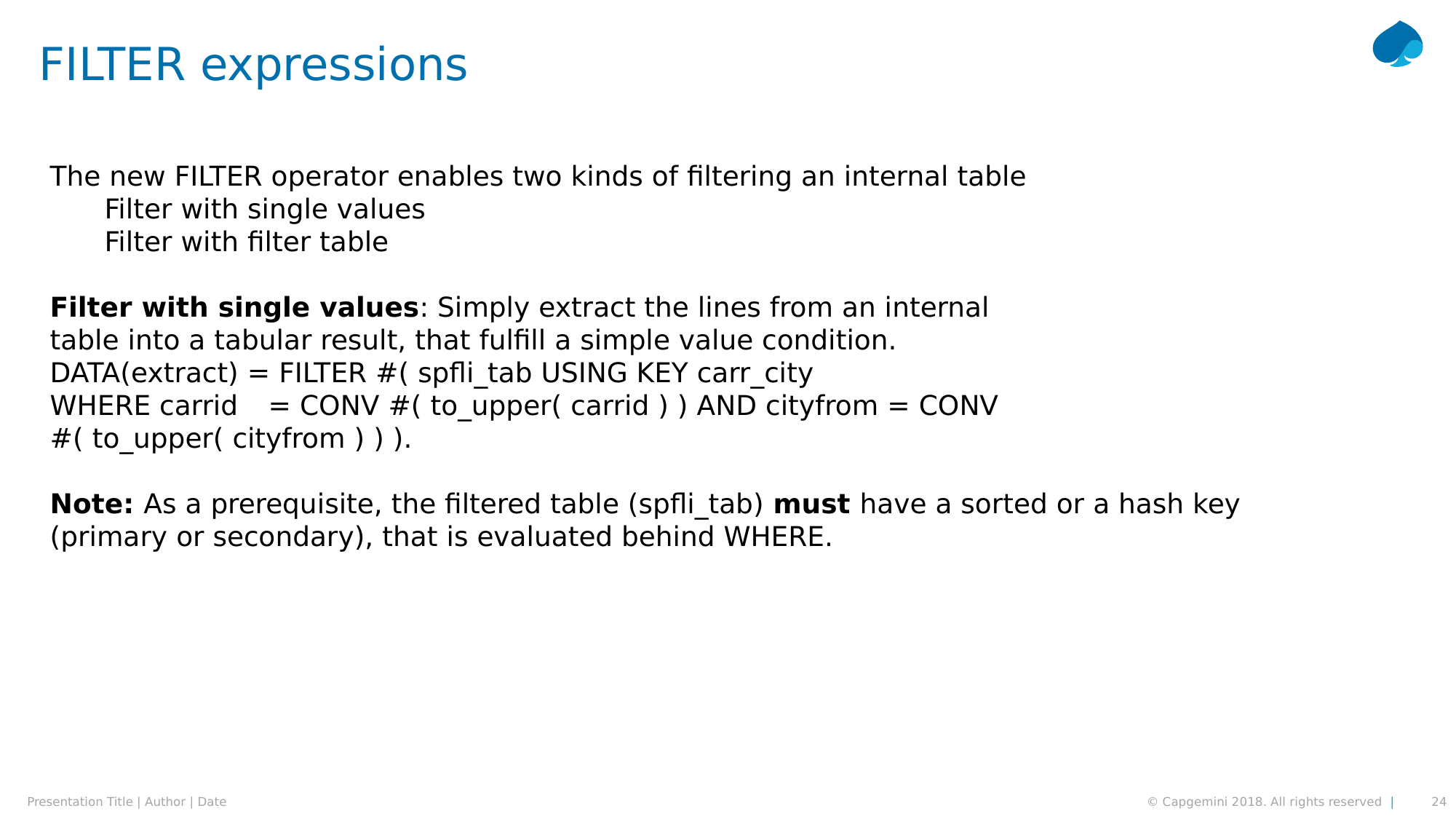

# FILTER expressions
The new FILTER operator enables two kinds of filtering an internal table
Filter with single values
Filter with filter table

Filter with single values: Simply extract the lines from an internal
table into a tabular result, that fulfill a simple value condition.
DATA(extract) = FILTER #( spfli_tab USING KEY carr_city
WHERE carrid	= CONV #( to_upper( carrid ) ) AND cityfrom = CONV #( to_upper( cityfrom ) ) ).

Note: As a prerequisite, the filtered table (spfli_tab) must have a sorted or a hash key (primary or secondary), that is evaluated behind WHERE.